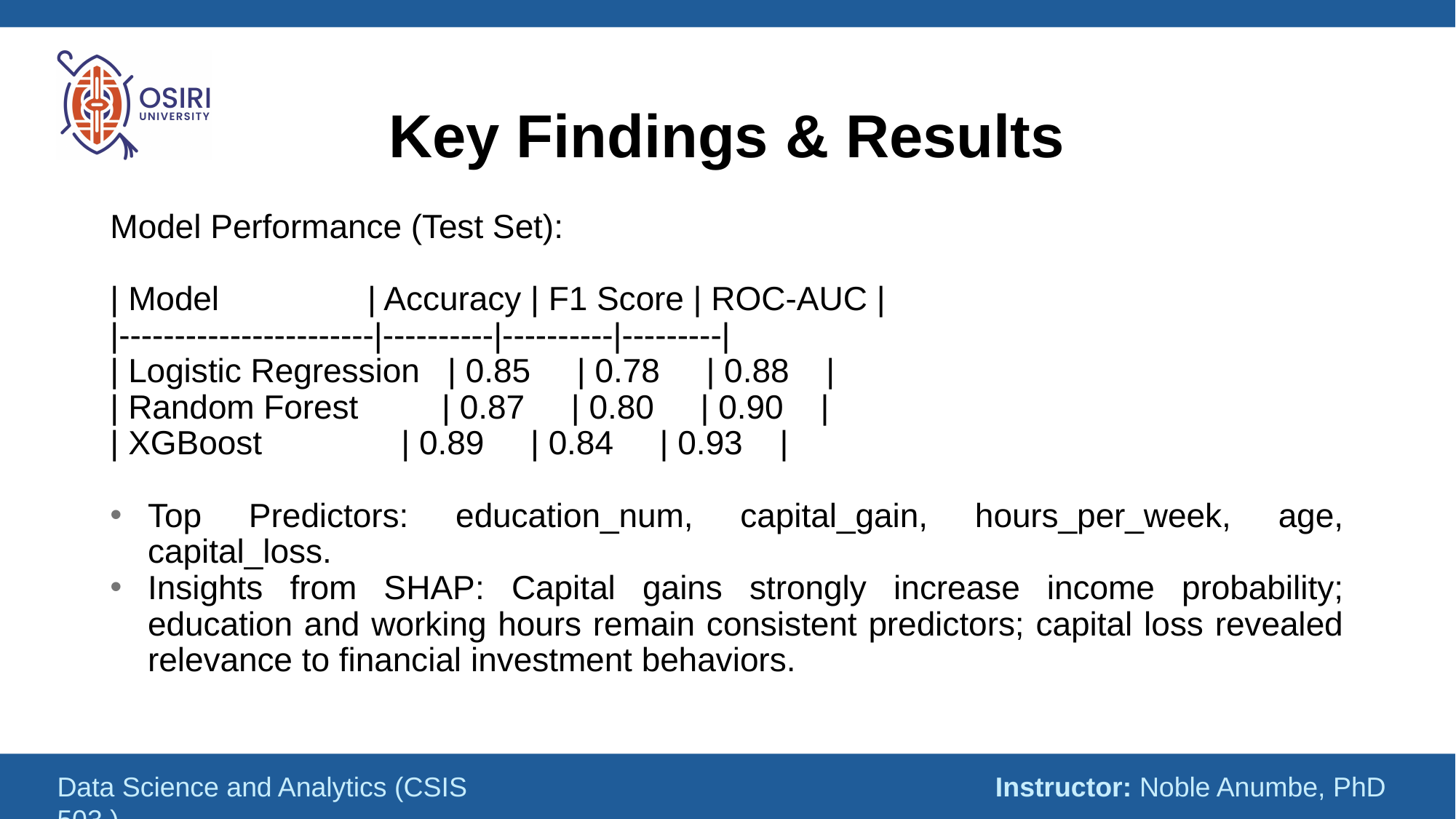

# Key Findings & Results
Model Performance (Test Set):

| Model                | Accuracy | F1 Score | ROC-AUC |
|-----------------------|----------|----------|---------|
| Logistic Regression   | 0.85     | 0.78     | 0.88    |
| Random Forest         | 0.87     | 0.80     | 0.90    |
| XGBoost               | 0.89     | 0.84     | 0.93    |

Top Predictors: education_num, capital_gain, hours_per_week, age, capital_loss.
Insights from SHAP: Capital gains strongly increase income probability; education and working hours remain consistent predictors; capital loss revealed relevance to financial investment behaviors.